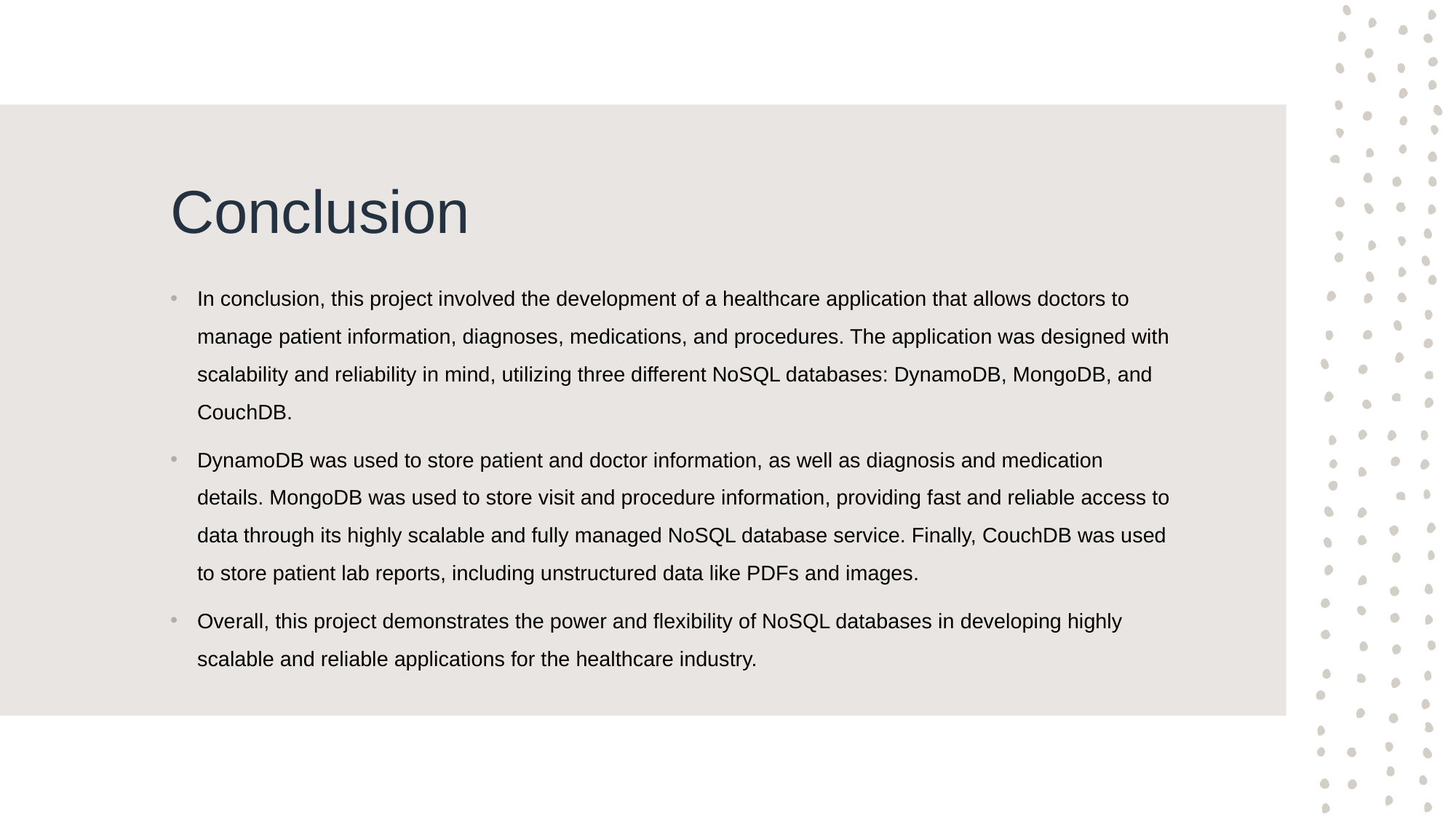

# Conclusion
In conclusion, this project involved the development of a healthcare application that allows doctors to manage patient information, diagnoses, medications, and procedures. The application was designed with scalability and reliability in mind, utilizing three different NoSQL databases: DynamoDB, MongoDB, and CouchDB.
DynamoDB was used to store patient and doctor information, as well as diagnosis and medication details. MongoDB was used to store visit and procedure information, providing fast and reliable access to data through its highly scalable and fully managed NoSQL database service. Finally, CouchDB was used to store patient lab reports, including unstructured data like PDFs and images.
Overall, this project demonstrates the power and flexibility of NoSQL databases in developing highly scalable and reliable applications for the healthcare industry.